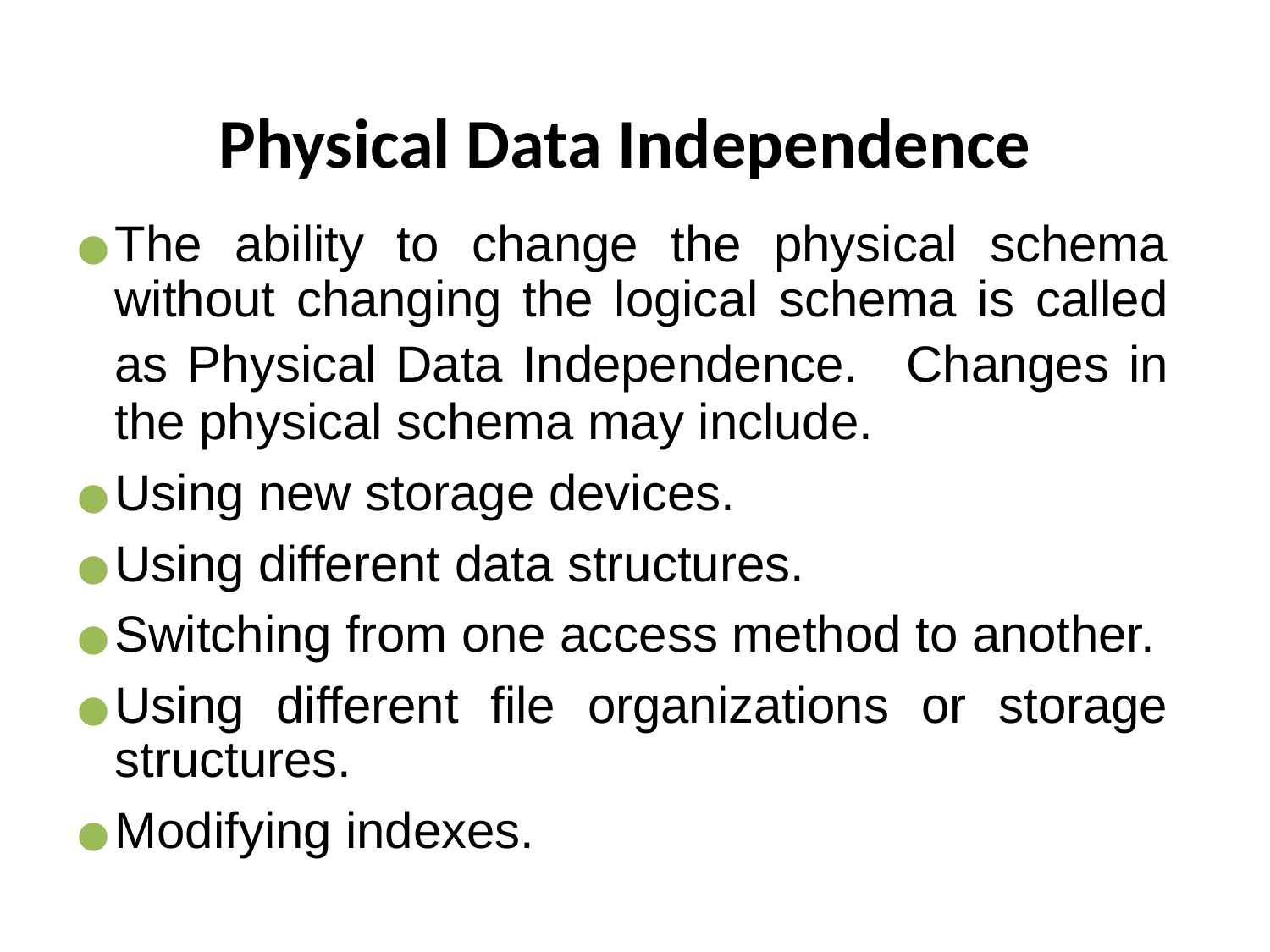

# Physical Data Independence
The ability to change the physical schema without changing the logical schema is called as Physical Data Independence.   Changes in the physical schema may include.
Using new storage devices.
Using different data structures.
Switching from one access method to another.
Using different file organizations or storage structures.
Modifying indexes.